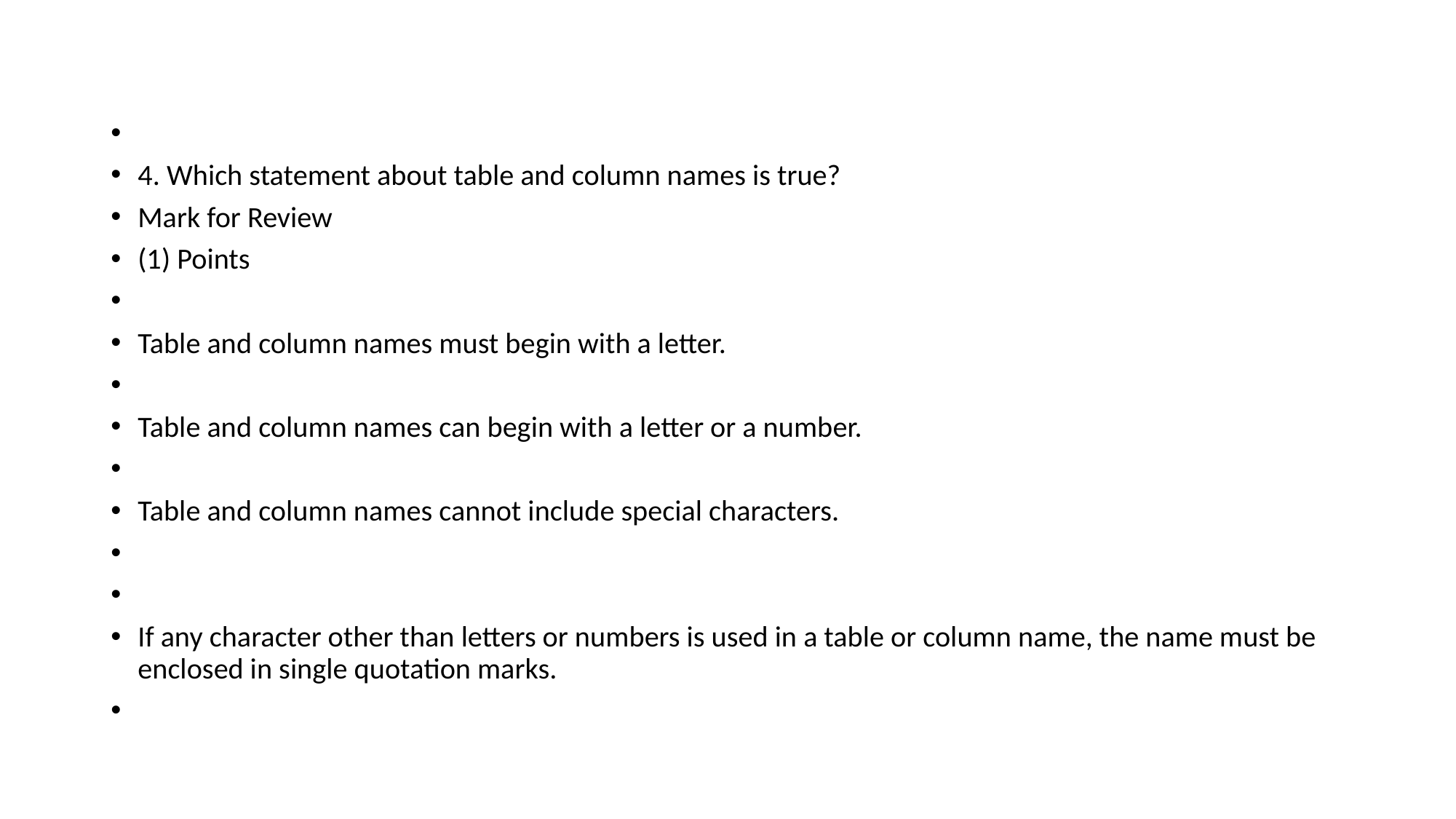

4. Which statement about table and column names is true?
Mark for Review
(1) Points

Table and column names must begin with a letter.

Table and column names can begin with a letter or a number.

Table and column names cannot include special characters.

If any character other than letters or numbers is used in a table or column name, the name must be enclosed in single quotation marks.